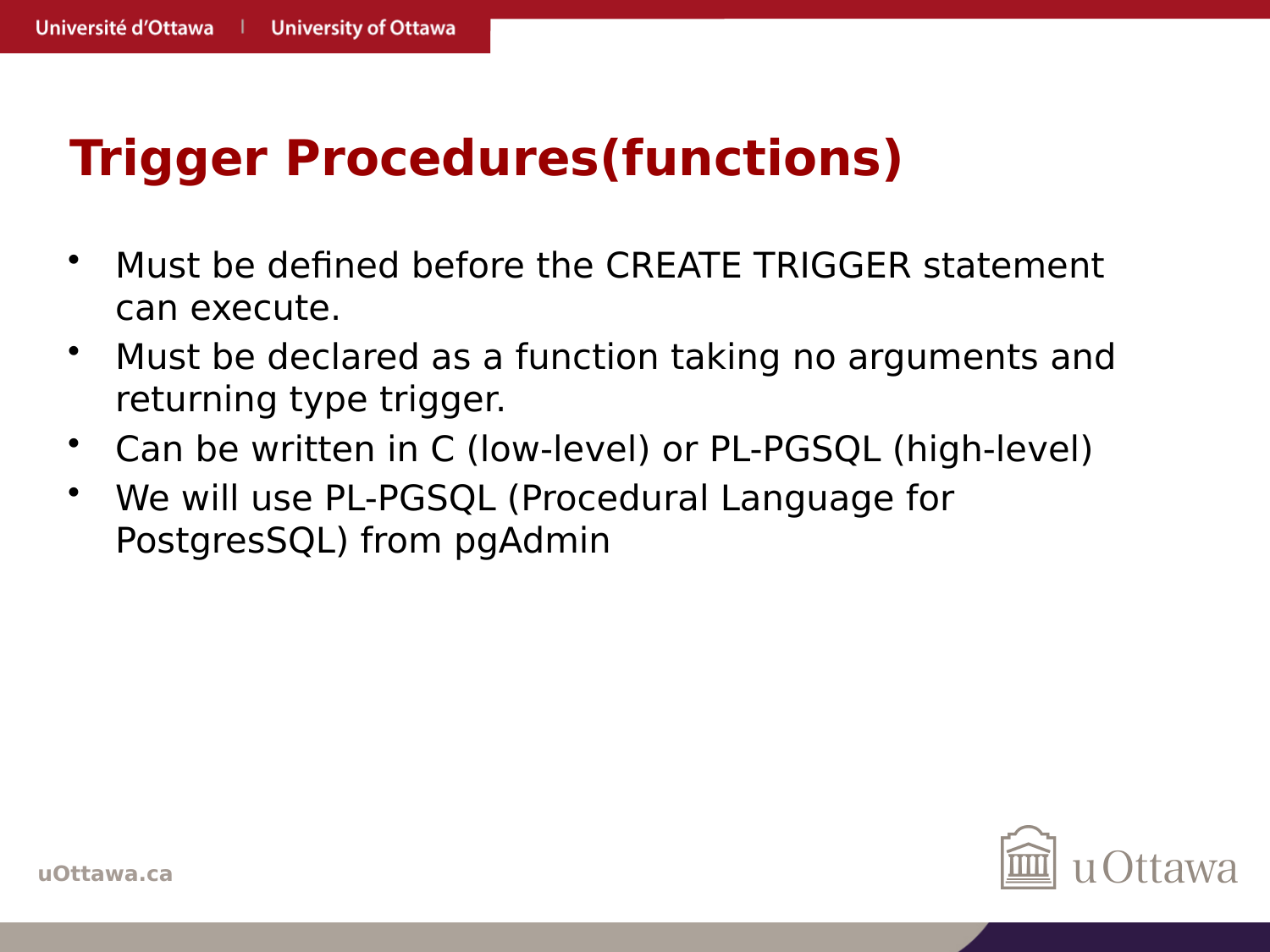

# Trigger Procedures(functions)
Must be defined before the CREATE TRIGGER statement can execute.
Must be declared as a function taking no arguments and returning type trigger.
Can be written in C (low-level) or PL-PGSQL (high-level)
We will use PL-PGSQL (Procedural Language for PostgresSQL) from pgAdmin